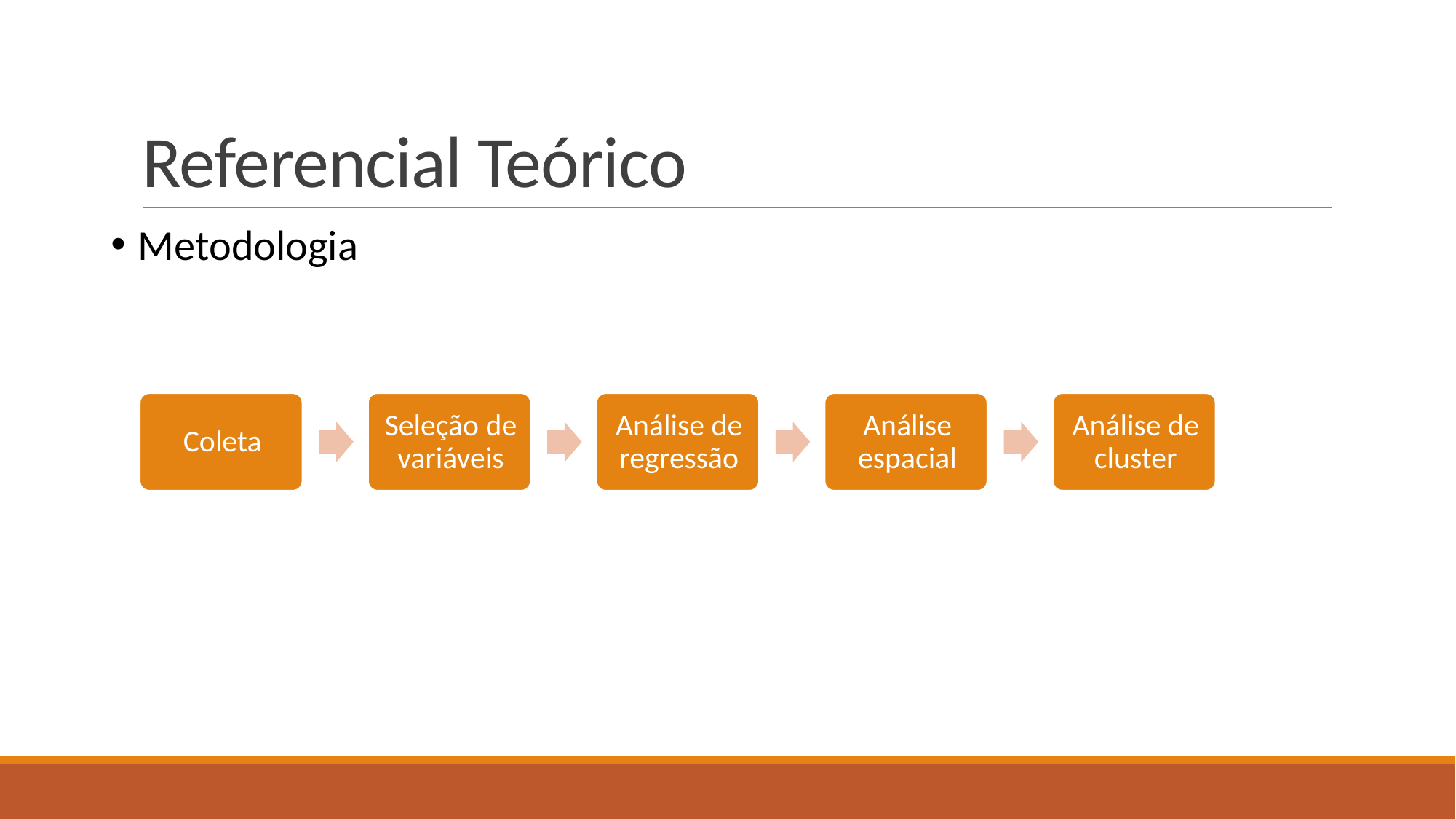

# Referencial Teórico
Coleta

Seleção de variáveis

Análise de regressão

Análise espacial

Análise de cluster
Metodologia